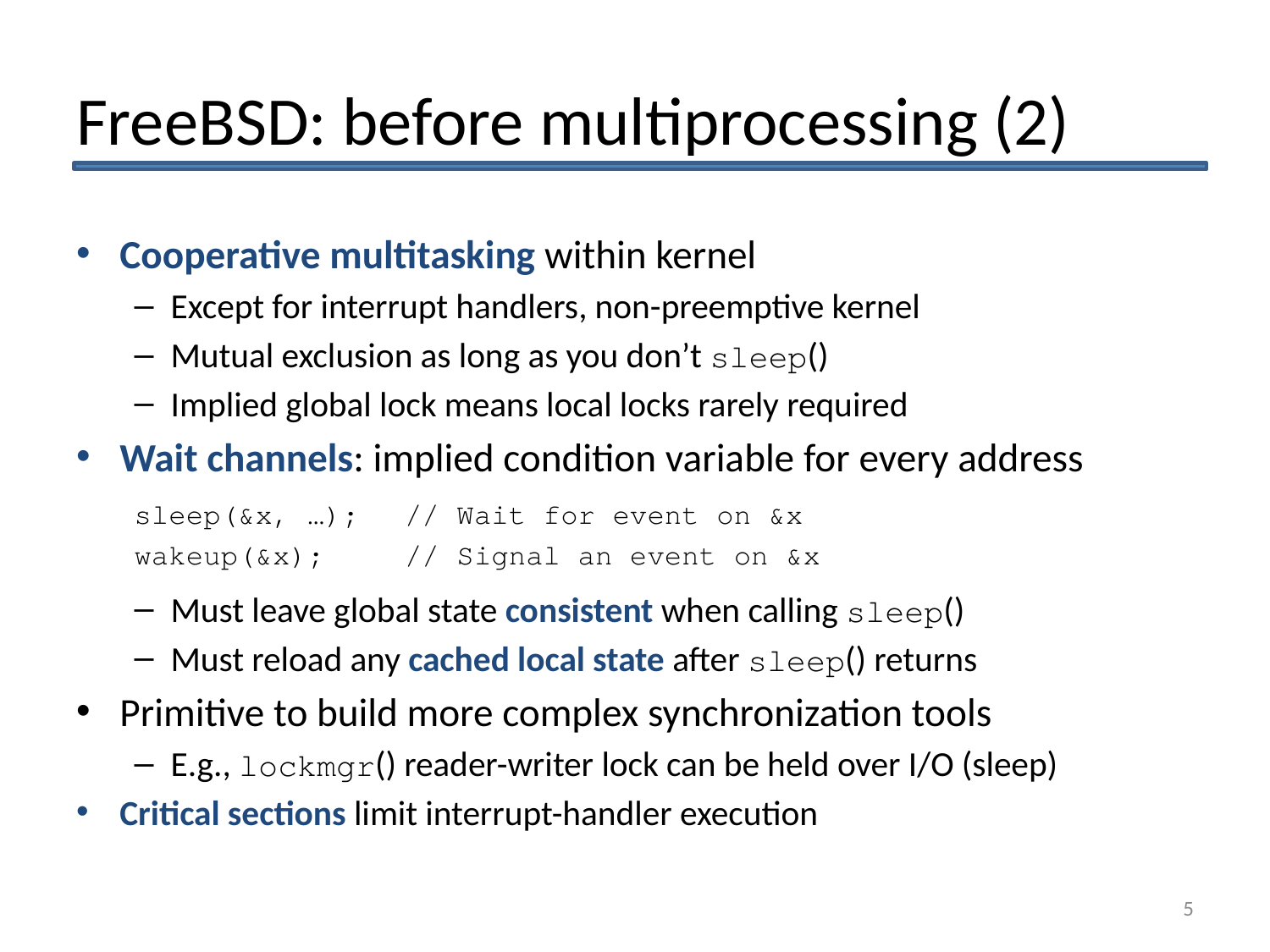

# FreeBSD: before multiprocessing (2)
Cooperative multitasking within kernel
Except for interrupt handlers, non-preemptive kernel
Mutual exclusion as long as you don’t sleep()
Implied global lock means local locks rarely required
Wait channels: implied condition variable for every address
	sleep(&x, …);		// Wait for event on &x
	wakeup(&x);		// Signal an event on &x
Must leave global state consistent when calling sleep()
Must reload any cached local state after sleep() returns
Primitive to build more complex synchronization tools
E.g., lockmgr() reader-writer lock can be held over I/O (sleep)
Critical sections limit interrupt-handler execution
5